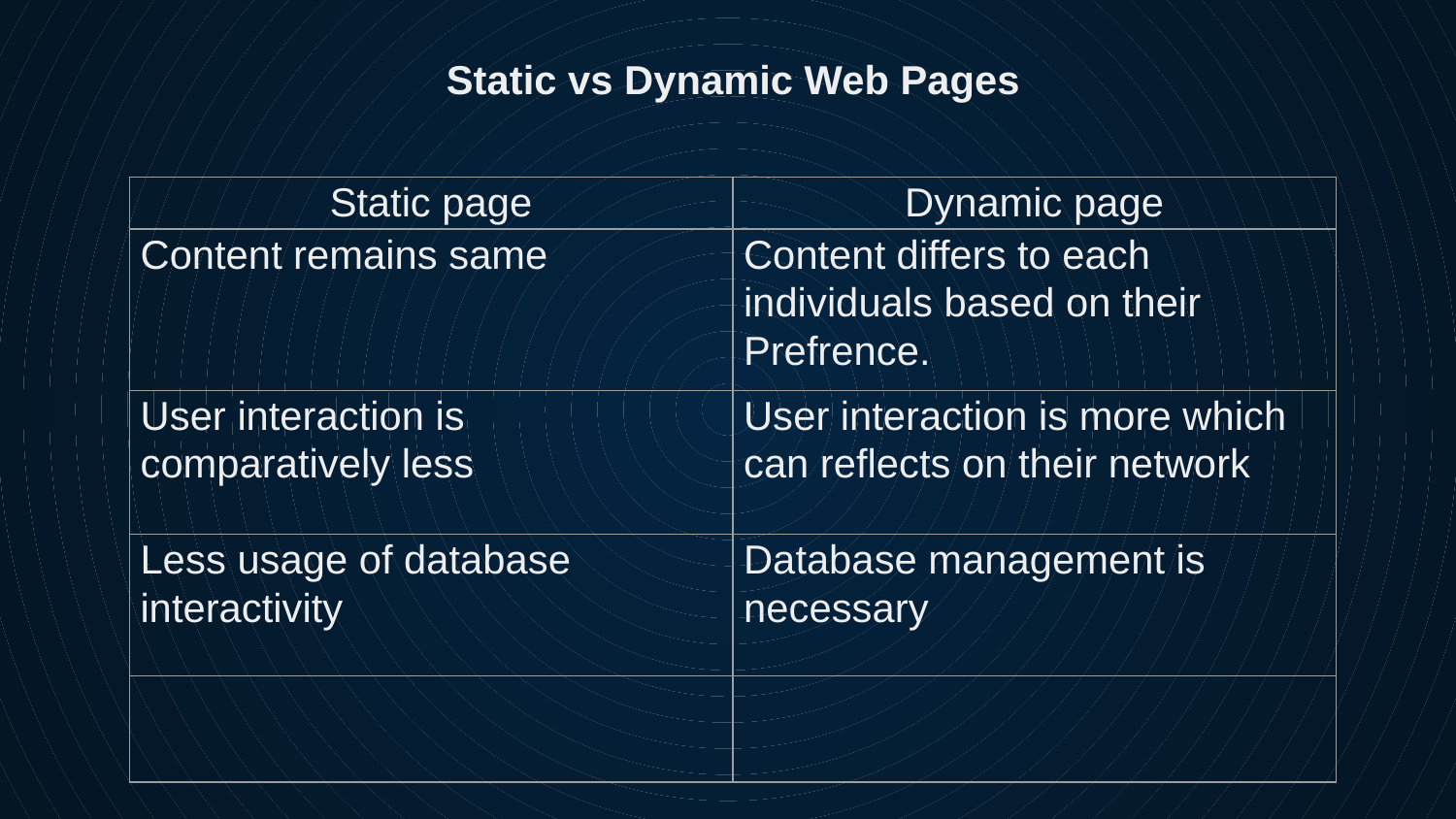

Static vs Dynamic Web Pages
| Static page | Dynamic page |
| --- | --- |
| Content remains same | Content differs to each individuals based on their Prefrence. |
| User interaction is comparatively less | User interaction is more which can reflects on their network |
| Less usage of database interactivity | Database management is necessary |
|  |  |